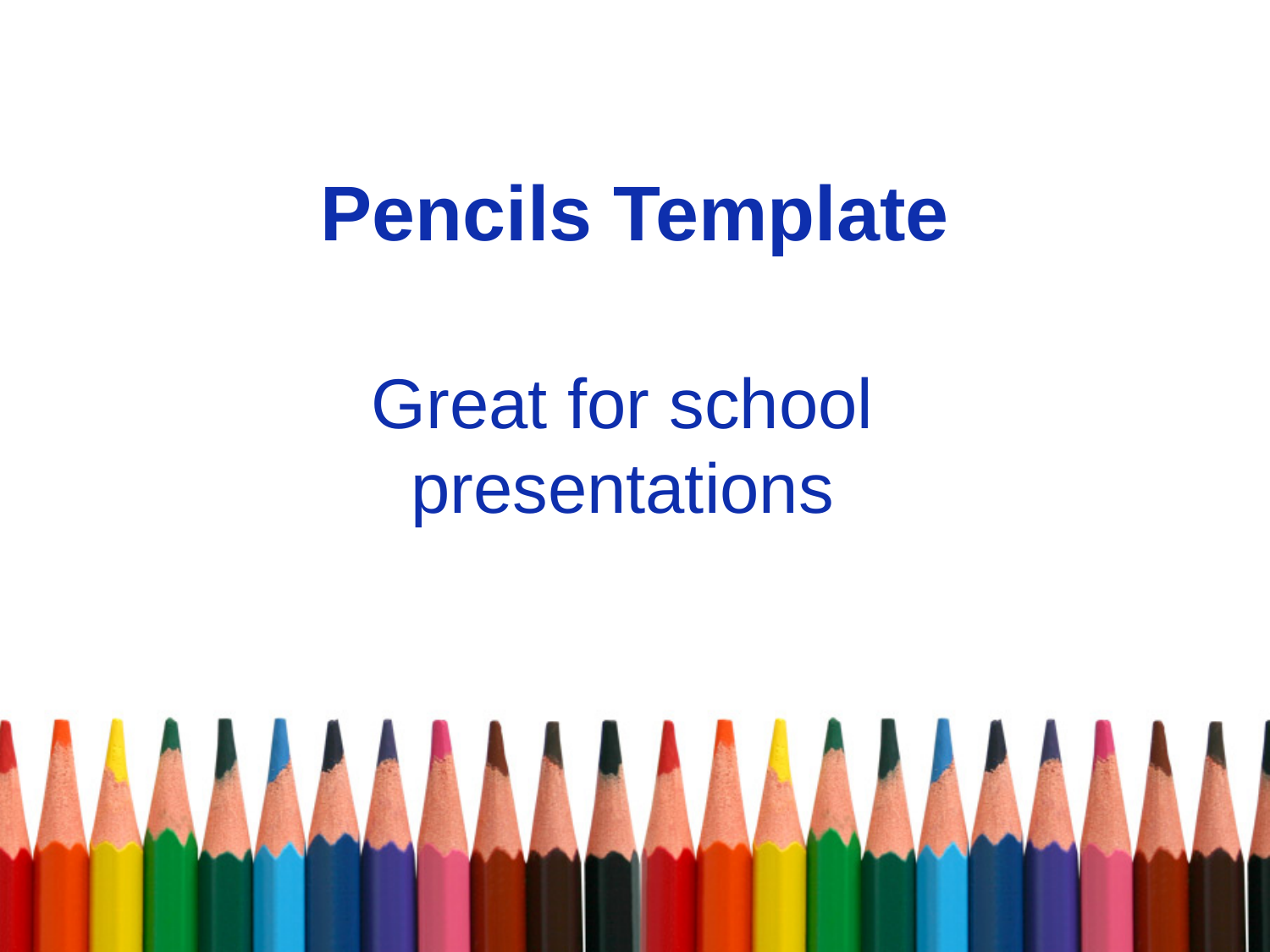

# Pencils Template
Great for school presentations